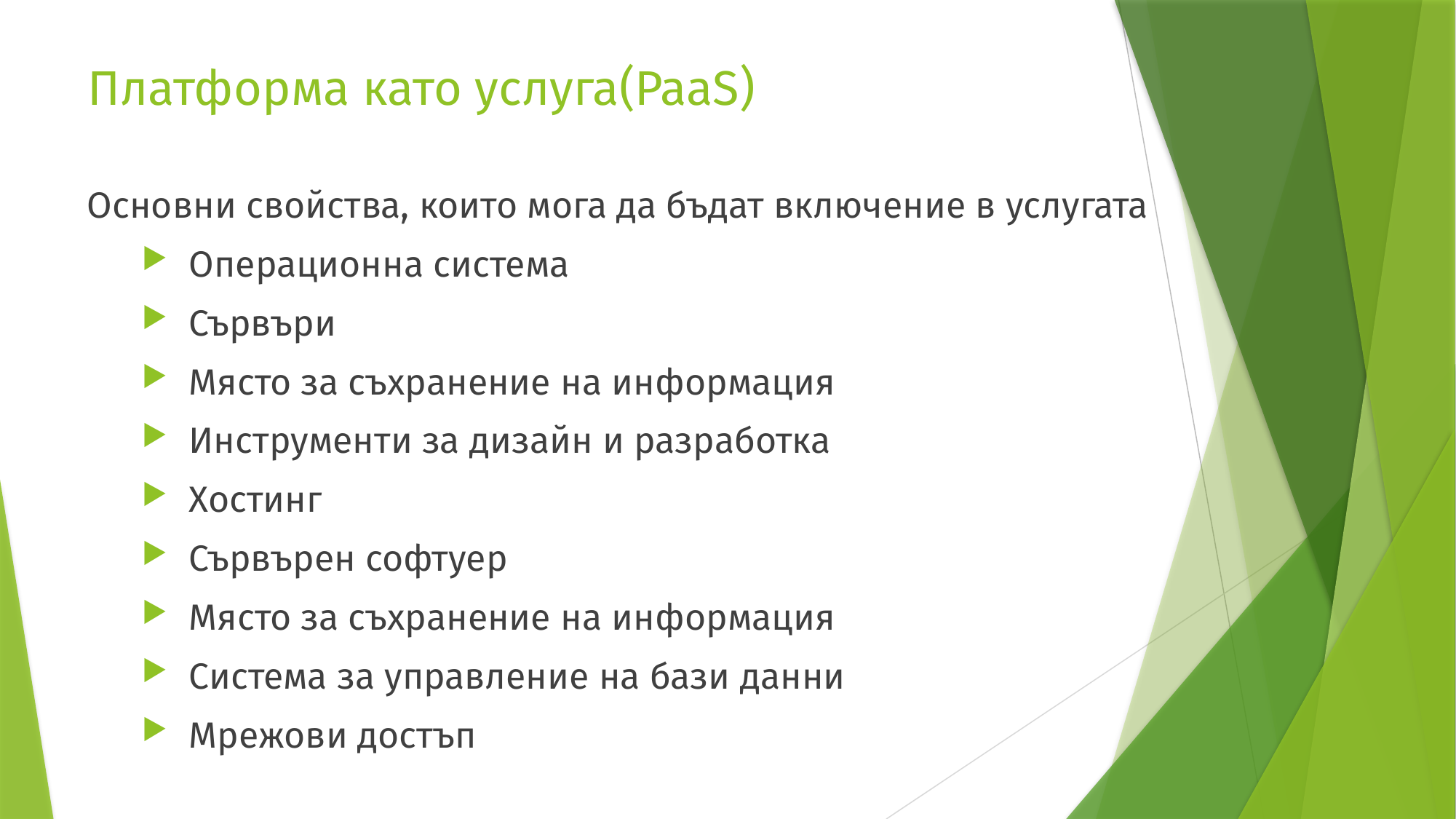

Платформа като услуга(PaaS)

Основни свойства, които мога да бъдат включение в услугата
Операционна система
Сървъри
Място за съхранение на информация
Инструменти за дизайн и разработка
Хостинг
Сървърен софтуер
Място за съхранение на информация
Система за управление на бази данни
Мрежови достъп